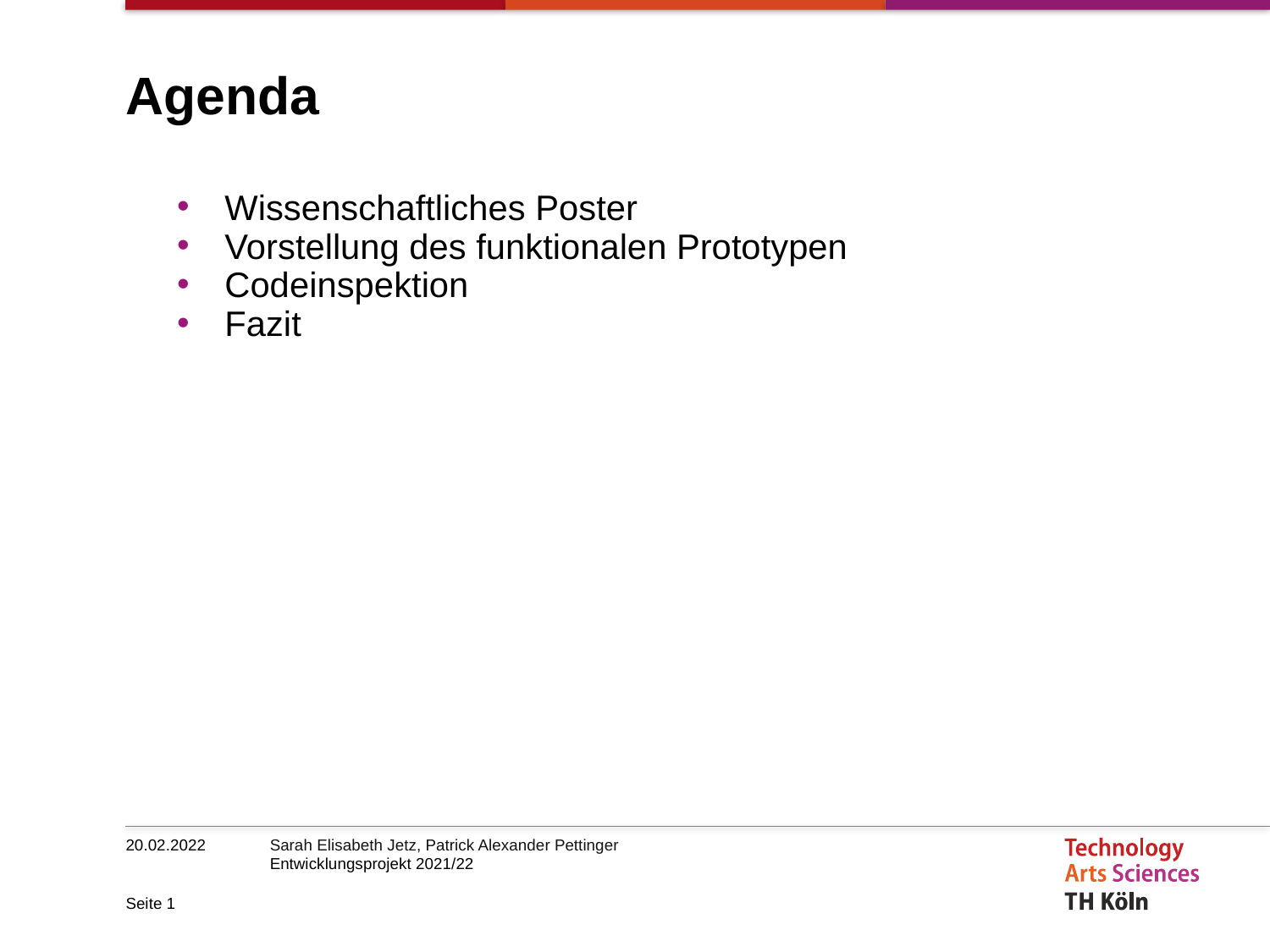

# Agenda
Wissenschaftliches Poster
Vorstellung des funktionalen Prototypen
Codeinspektion
Fazit
20.02.2022
Seite 1